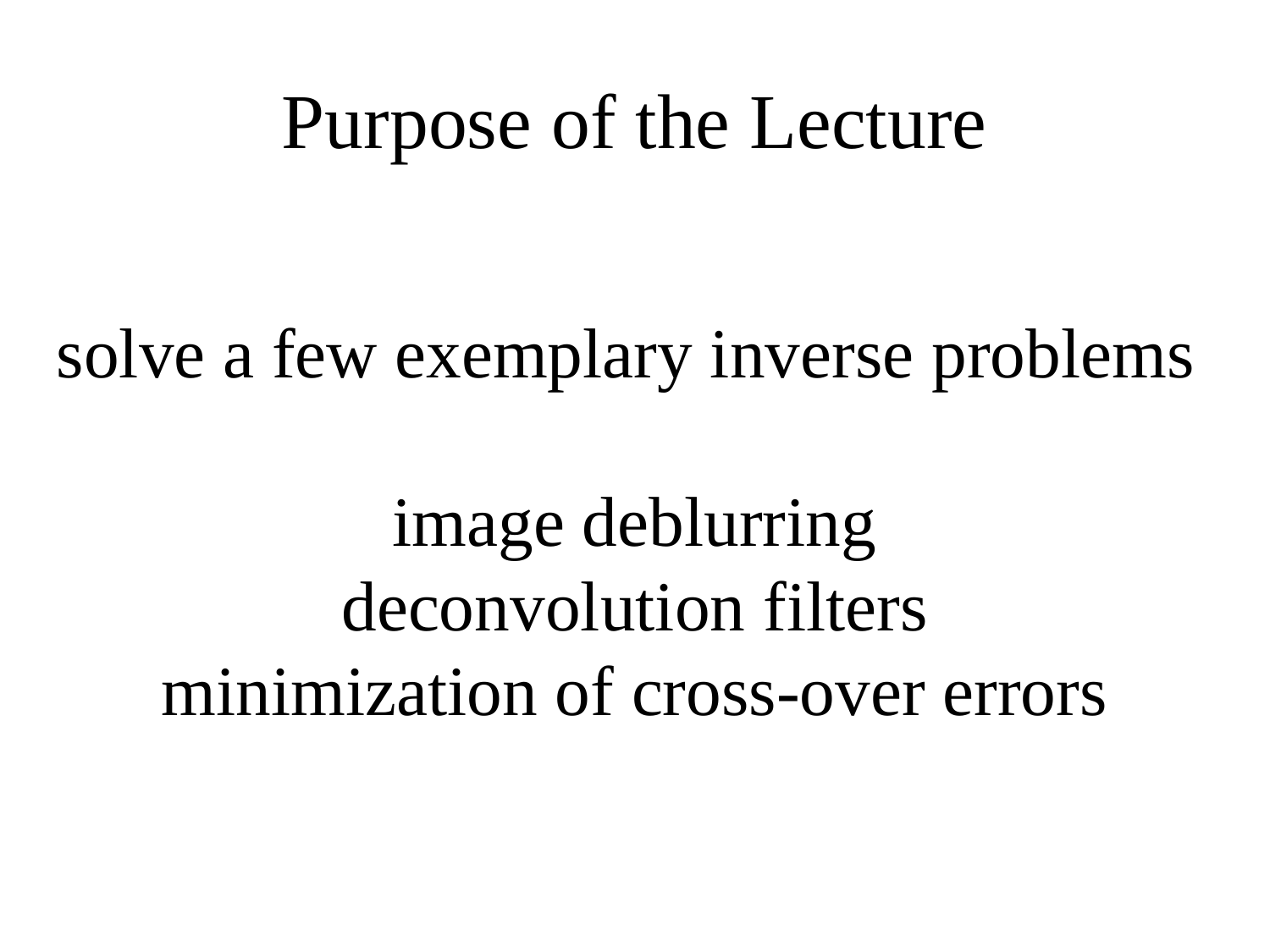

# Purpose of the Lecture
solve a few exemplary inverse problems

image deblurring
deconvolution filters
minimization of cross-over errors